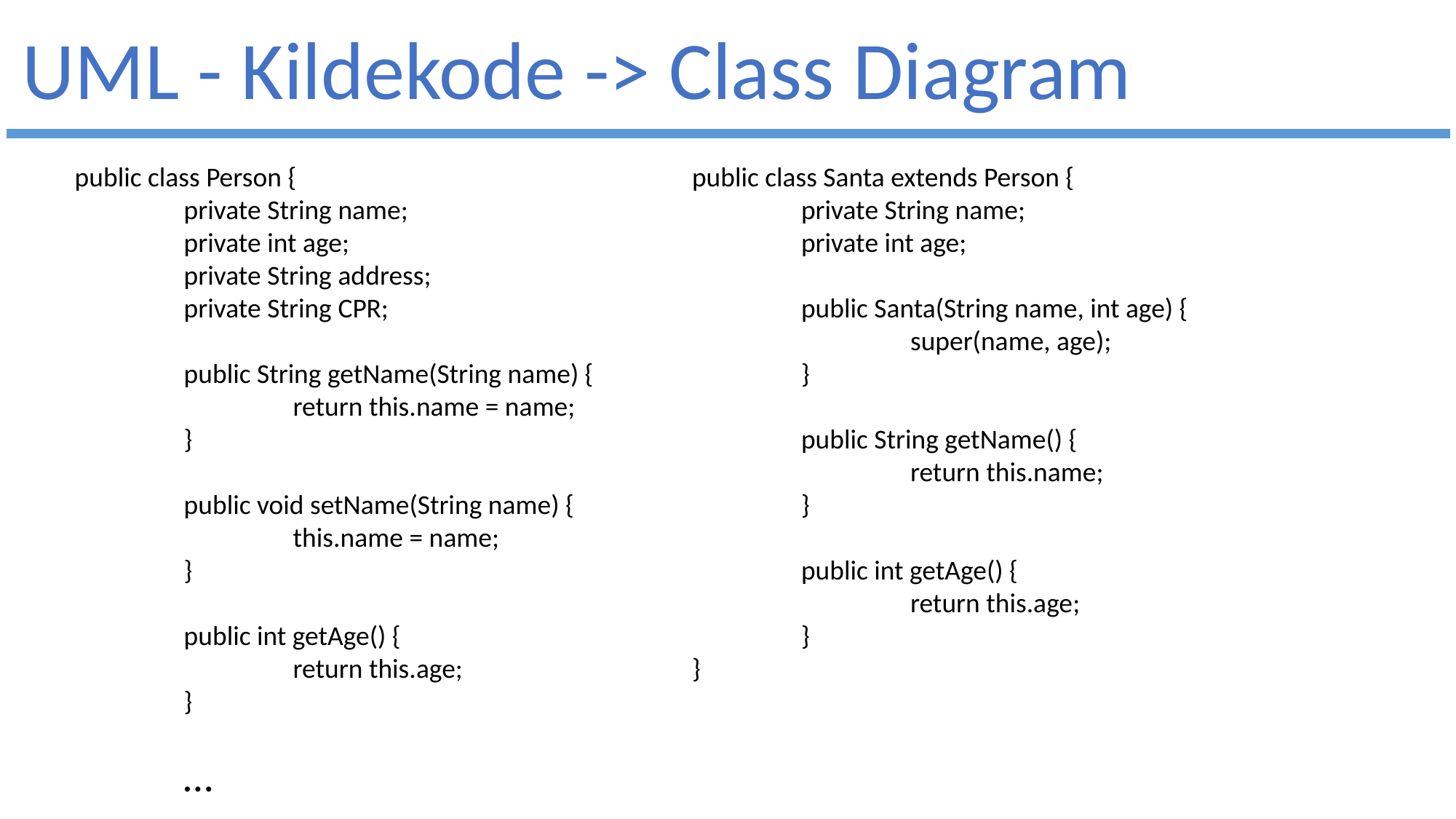

UML - Kildekode -> Class Diagram
public class Person {
	private String name;
	private int age;
	private String address;
	private String CPR;

	public String getName(String name) {
		return this.name = name;
	}

	public void setName(String name) {
		this.name = name;
	}

	public int getAge() {
		return this.age;
	}

	…
public class Santa extends Person {
	private String name;
	private int age;

	public Santa(String name, int age) {
		super(name, age);
	}

	public String getName() {
		return this.name;
	}

	public int getAge() {
		return this.age;
	}
}